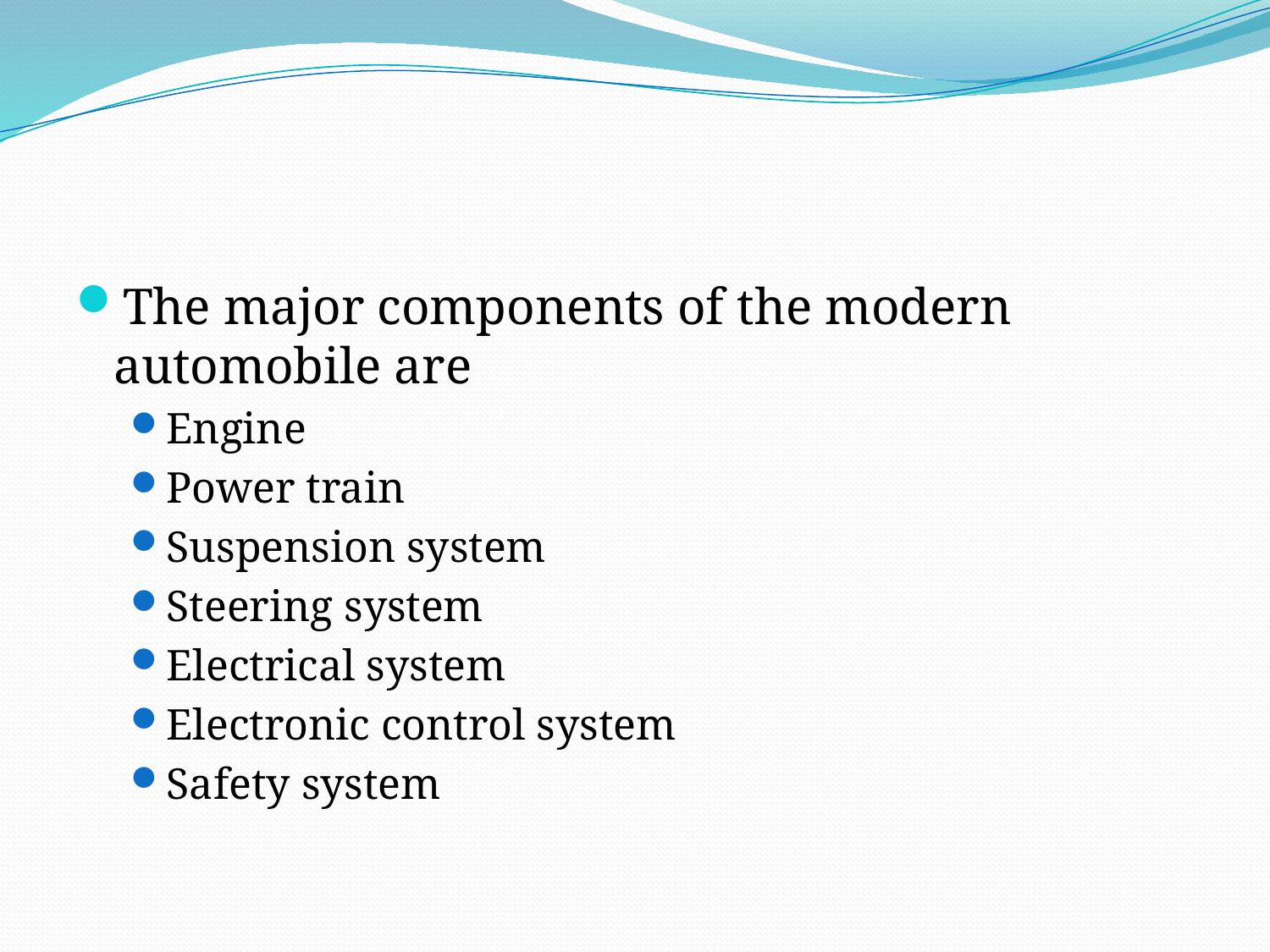

#
The major components of the modern automobile are
Engine
Power train
Suspension system
Steering system
Electrical system
Electronic control system
Safety system